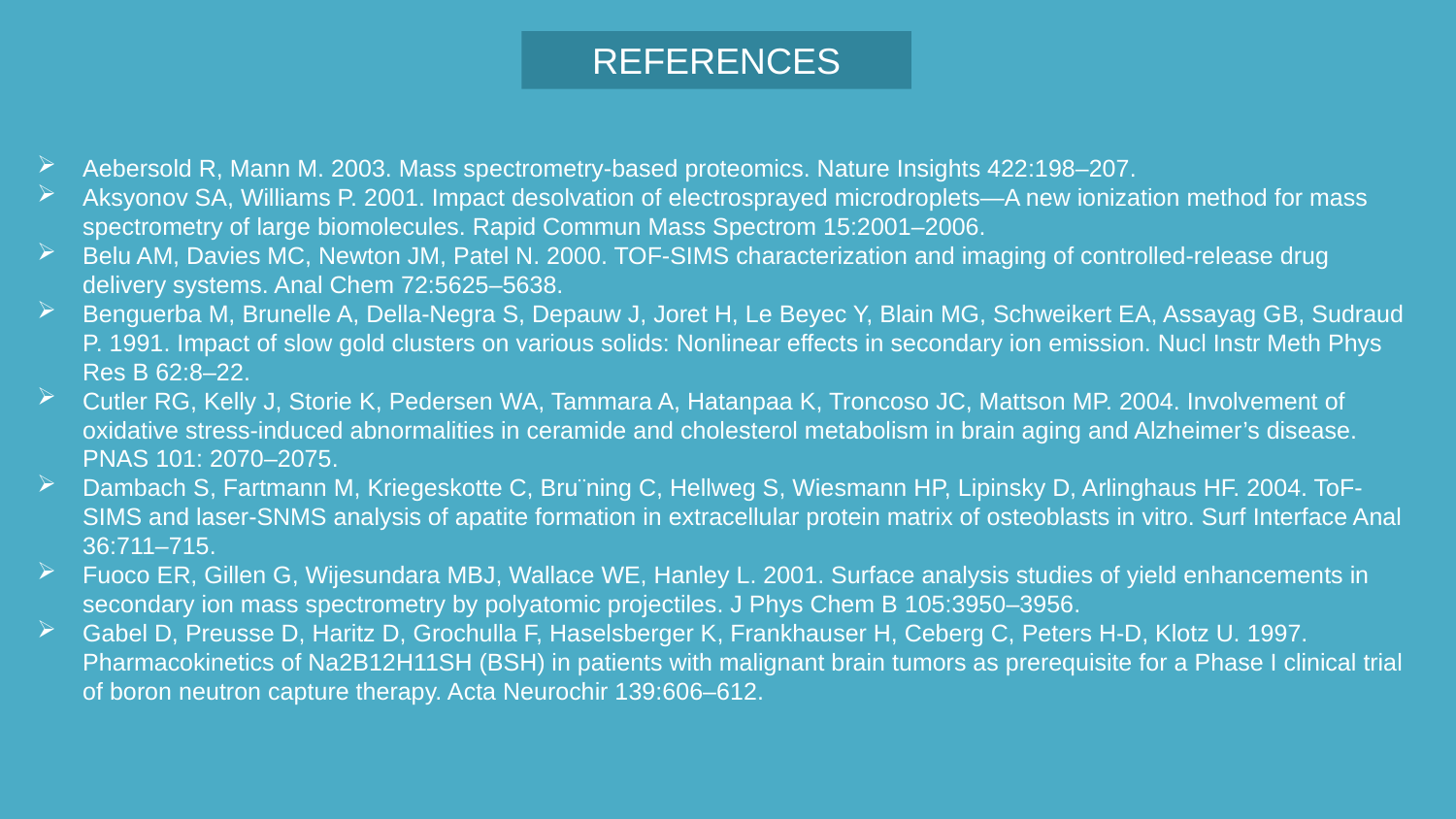

REFERENCES
Aebersold R, Mann M. 2003. Mass spectrometry-based proteomics. Nature Insights 422:198–207.
Aksyonov SA, Williams P. 2001. Impact desolvation of electrosprayed microdroplets—A new ionization method for mass spectrometry of large biomolecules. Rapid Commun Mass Spectrom 15:2001–2006.
Belu AM, Davies MC, Newton JM, Patel N. 2000. TOF-SIMS characterization and imaging of controlled-release drug delivery systems. Anal Chem 72:5625–5638.
Benguerba M, Brunelle A, Della-Negra S, Depauw J, Joret H, Le Beyec Y, Blain MG, Schweikert EA, Assayag GB, Sudraud P. 1991. Impact of slow gold clusters on various solids: Nonlinear effects in secondary ion emission. Nucl Instr Meth Phys Res B 62:8–22.
Cutler RG, Kelly J, Storie K, Pedersen WA, Tammara A, Hatanpaa K, Troncoso JC, Mattson MP. 2004. Involvement of oxidative stress-induced abnormalities in ceramide and cholesterol metabolism in brain aging and Alzheimer’s disease. PNAS 101: 2070–2075.
Dambach S, Fartmann M, Kriegeskotte C, Bru¨ning C, Hellweg S, Wiesmann HP, Lipinsky D, Arlinghaus HF. 2004. ToF-SIMS and laser-SNMS analysis of apatite formation in extracellular protein matrix of osteoblasts in vitro. Surf Interface Anal 36:711–715.
Fuoco ER, Gillen G, Wijesundara MBJ, Wallace WE, Hanley L. 2001. Surface analysis studies of yield enhancements in secondary ion mass spectrometry by polyatomic projectiles. J Phys Chem B 105:3950–3956.
Gabel D, Preusse D, Haritz D, Grochulla F, Haselsberger K, Frankhauser H, Ceberg C, Peters H-D, Klotz U. 1997. Pharmacokinetics of Na2B12H11SH (BSH) in patients with malignant brain tumors as prerequisite for a Phase I clinical trial of boron neutron capture therapy. Acta Neurochir 139:606–612.